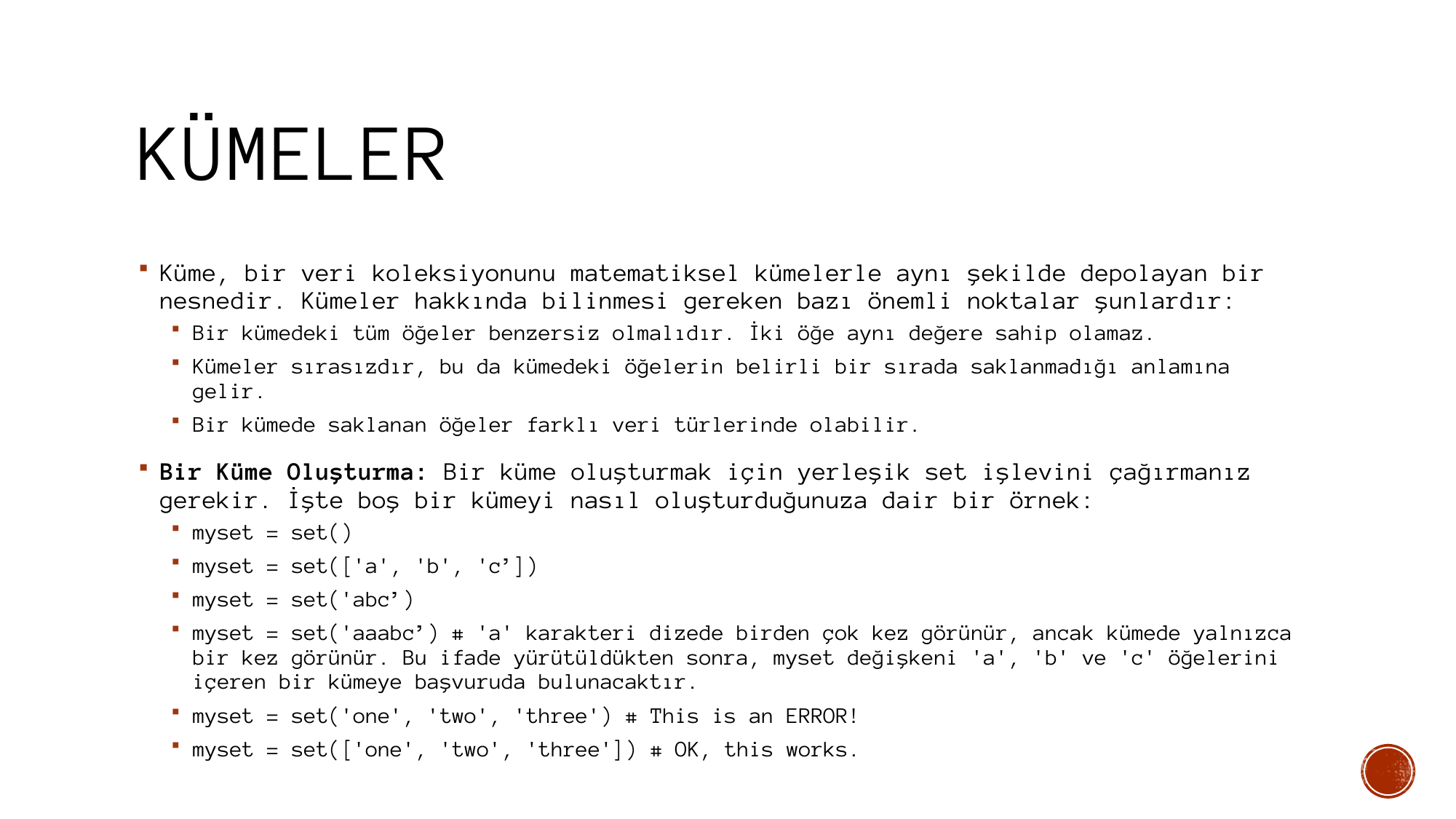

# KÜMELER
Küme, bir veri koleksiyonunu matematiksel kümelerle aynı şekilde depolayan bir nesnedir. Kümeler hakkında bilinmesi gereken bazı önemli noktalar şunlardır:
Bir kümedeki tüm öğeler benzersiz olmalıdır. İki öğe aynı değere sahip olamaz.
Kümeler sırasızdır, bu da kümedeki öğelerin belirli bir sırada saklanmadığı anlamına gelir.
Bir kümede saklanan öğeler farklı veri türlerinde olabilir.
Bir Küme Oluşturma: Bir küme oluşturmak için yerleşik set işlevini çağırmanız gerekir. İşte boş bir kümeyi nasıl oluşturduğunuza dair bir örnek:
myset = set()
myset = set(['a', 'b', 'c’])
myset = set('abc’)
myset = set('aaabc’) # 'a' karakteri dizede birden çok kez görünür, ancak kümede yalnızca bir kez görünür. Bu ifade yürütüldükten sonra, myset değişkeni 'a', 'b' ve 'c' öğelerini içeren bir kümeye başvuruda bulunacaktır.
myset = set('one', 'two', 'three') # This is an ERROR!
myset = set(['one', 'two', 'three']) # OK, this works.